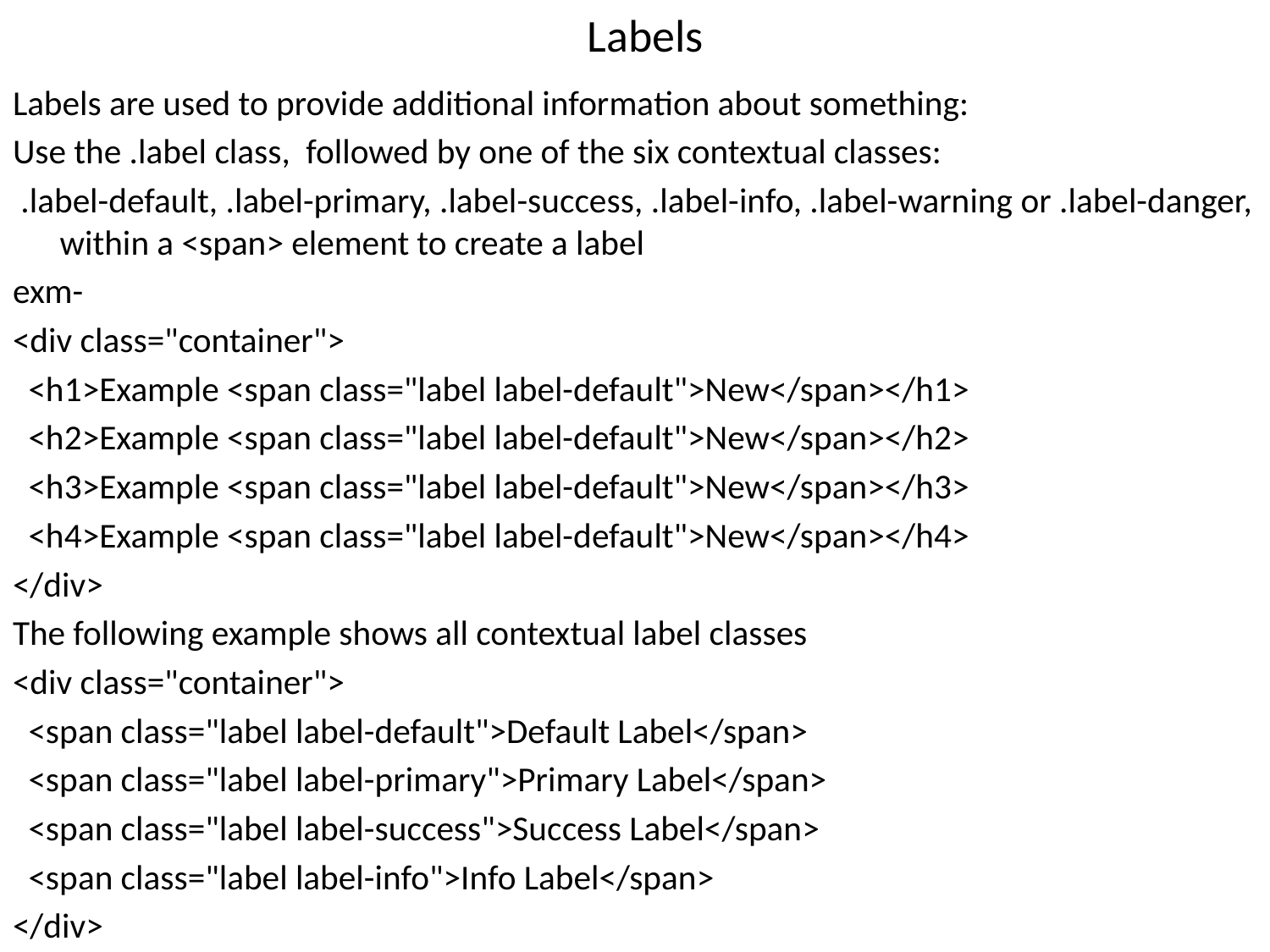

# Labels
Labels are used to provide additional information about something:
Use the .label class,  followed by one of the six contextual classes:
 .label-default, .label-primary, .label-success, .label-info, .label-warning or .label-danger, within a <span> element to create a label
exm-
<div class="container">
  <h1>Example <span class="label label-default">New</span></h1>
  <h2>Example <span class="label label-default">New</span></h2>
  <h3>Example <span class="label label-default">New</span></h3>
  <h4>Example <span class="label label-default">New</span></h4>
</div>
The following example shows all contextual label classes
<div class="container">
  <span class="label label-default">Default Label</span>
  <span class="label label-primary">Primary Label</span>
  <span class="label label-success">Success Label</span>
  <span class="label label-info">Info Label</span>
</div>